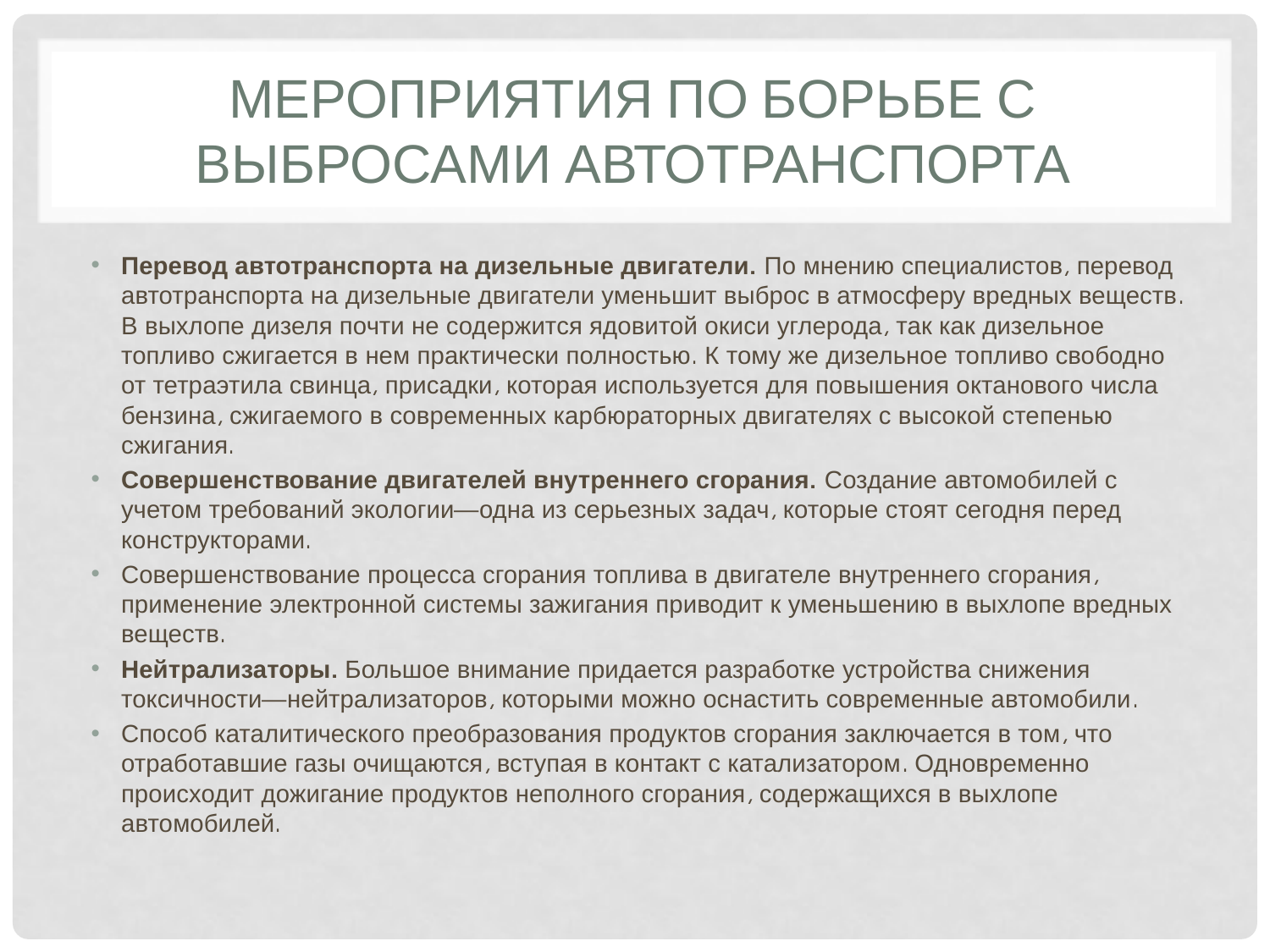

# МЕРОПРИЯТИЯ ПО БОРЬБЕ С ВЫБРОСАМИ АВТОТРАНСПОРТА
Перевод автотранспорта на дизельные двигатели. По мнению специалистов, перевод автотранспорта на дизельные двигатели уменьшит выброс в атмосферу вредных веществ. В выхлопе дизеля почти не содержится ядовитой окиси углерода, так как дизельное топливо сжигается в нем практически полностью. К тому же дизельное топливо свободно от тетраэтила свинца, присадки, которая используется для повышения октанового числа бензина, сжигаемого в современных карбюраторных двигателях с высокой степенью сжигания.
Совершенствование двигателей внутреннего сгорания. Создание автомобилей с учетом требований экологии—одна из серьезных задач, которые стоят сегодня перед конструкторами.
Совершенствование процесса сгорания топлива в двигателе внутреннего сгорания, применение электронной системы зажигания приводит к уменьшению в выхлопе вредных веществ.
Нейтрализаторы. Большое внимание придается разработке устройства снижения токсичности—нейтрализаторов, которыми можно оснастить современные автомобили.
Способ каталитического преобразования продуктов сгорания заключается в том, что отработавшие газы очищаются, вступая в контакт с катализатором. Одновременно происходит дожигание продуктов неполного сгорания, содержащихся в выхлопе автомобилей.